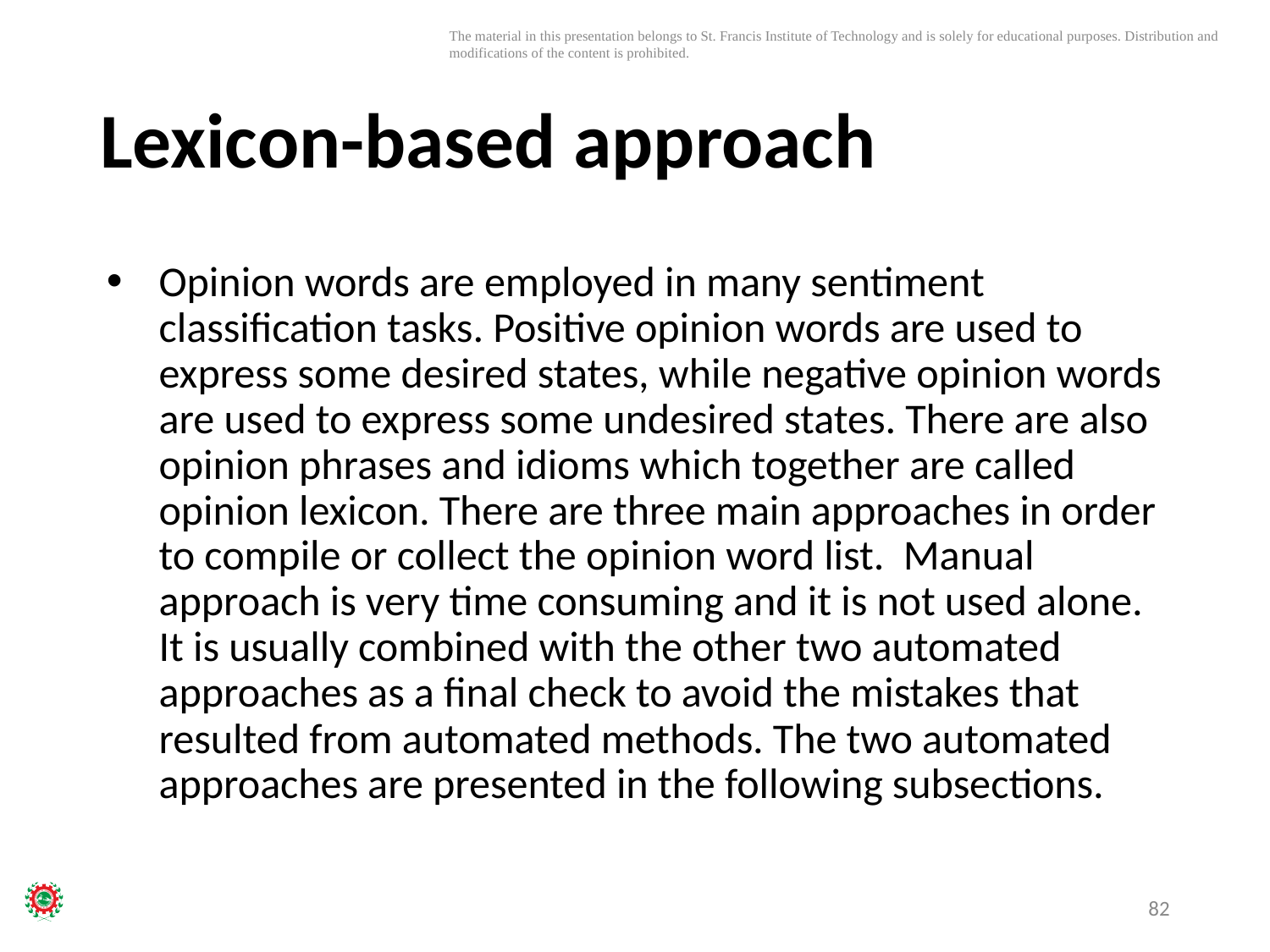

# Lexicon-based approach
Opinion words are employed in many sentiment classification tasks. Positive opinion words are used to express some desired states, while negative opinion words are used to express some undesired states. There are also opinion phrases and idioms which together are called opinion lexicon. There are three main approaches in order to compile or collect the opinion word list.  Manual approach is very time consuming and it is not used alone. It is usually combined with the other two automated approaches as a final check to avoid the mistakes that resulted from automated methods. The two automated approaches are presented in the following subsections.
82